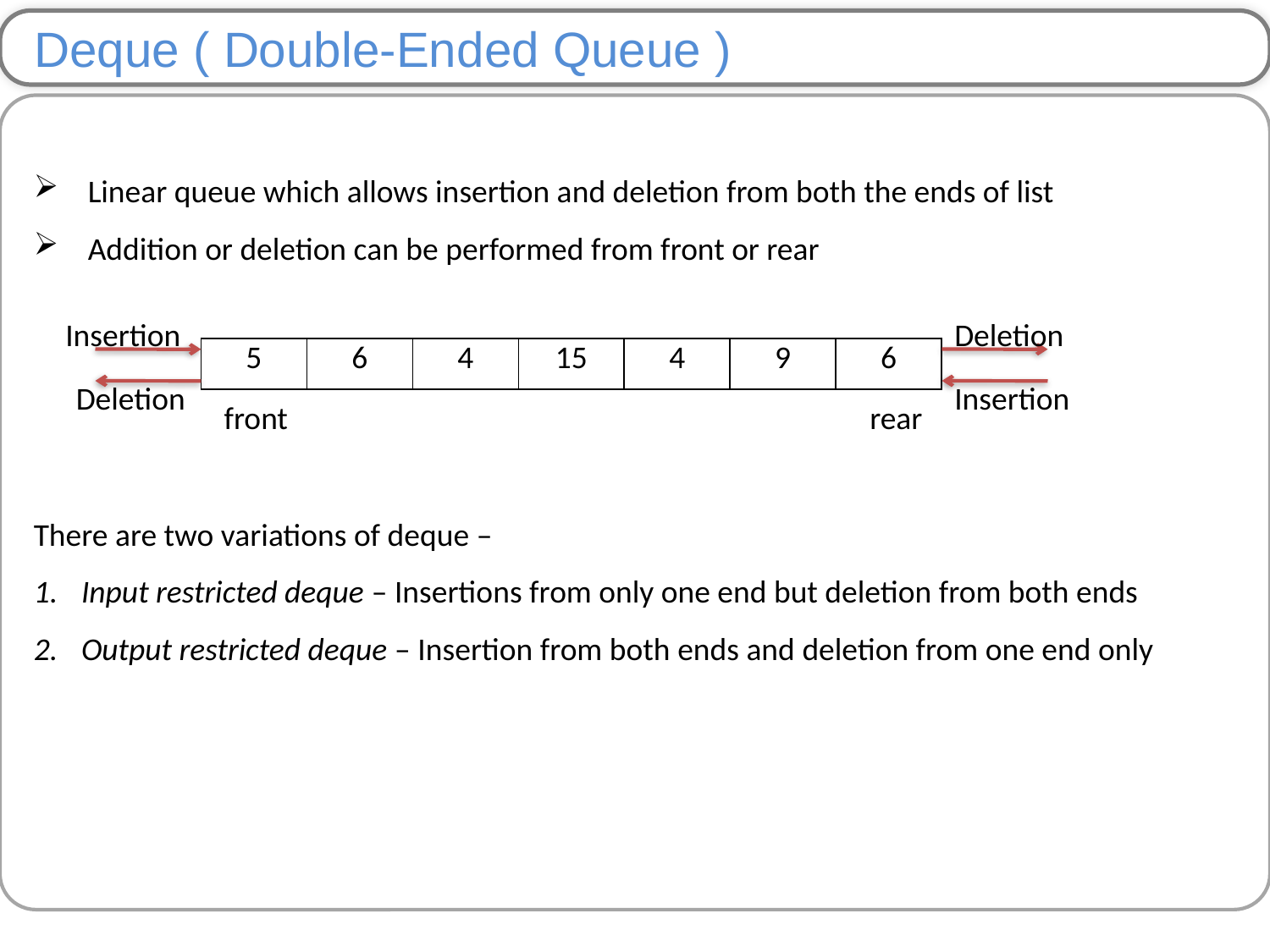

Deque ( Double-Ended Queue )

    Linear queue which allows insertion and deletion from both the ends of list
    Addition or deletion can be performed from front or rear

There are two variations of deque –
Input restricted deque – Insertions from only one end but deletion from both ends
Output restricted deque – Insertion from both ends and deletion from one end only

Insertion
Deletion
| 5 | 6 | 4 | 15 | 4 | 9 | 6 |
| --- | --- | --- | --- | --- | --- | --- |
Deletion
Insertion
front
rear